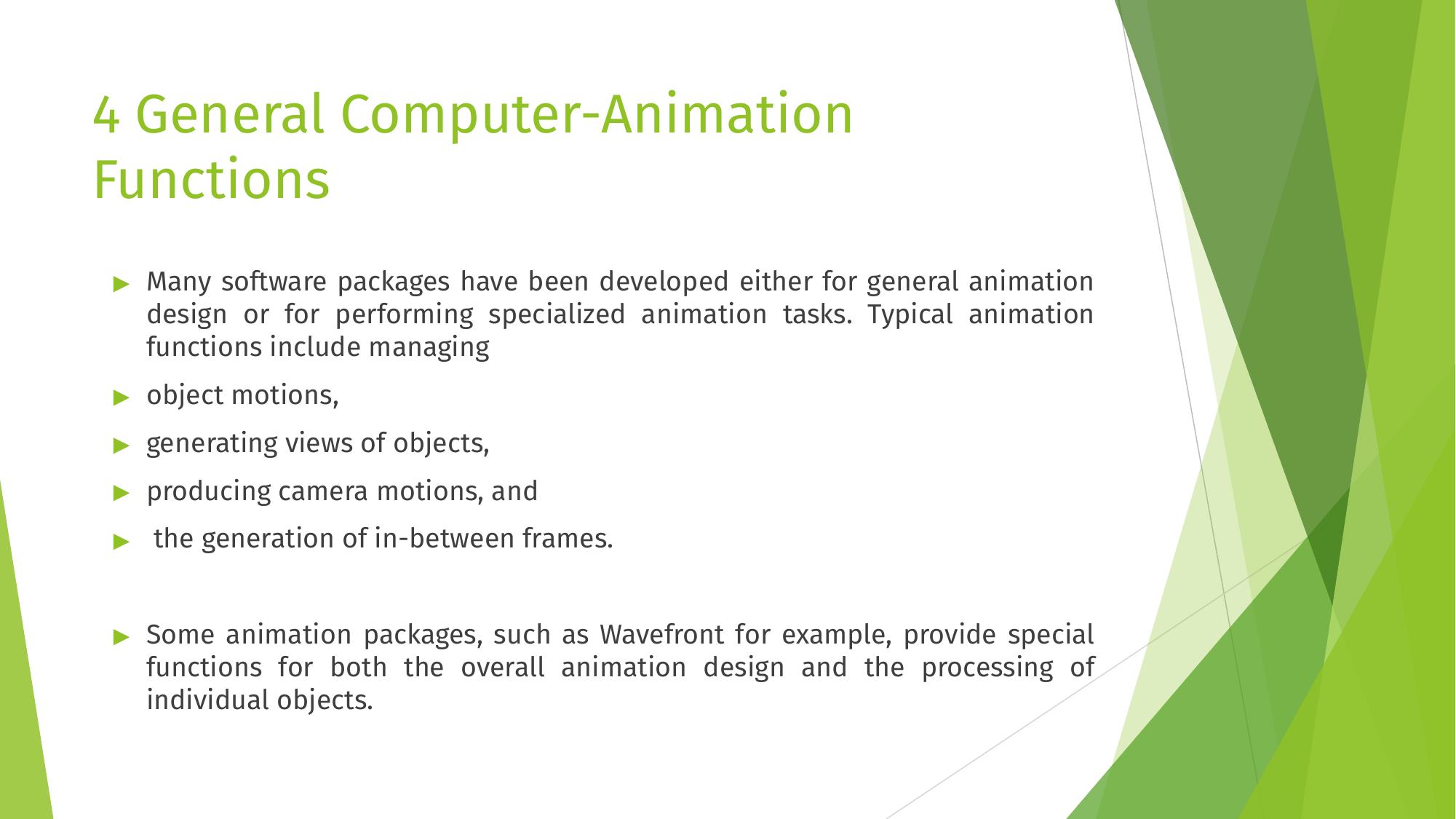

# 4 General Computer-Animation Functions
Many software packages have been developed either for general animation design or for performing specialized animation tasks. Typical animation functions include managing
object motions,
generating views of objects,
producing camera motions, and
 the generation of in-between frames.

Some animation packages, such as Wavefront for example, provide special functions for both the overall animation design and the processing of individual objects.